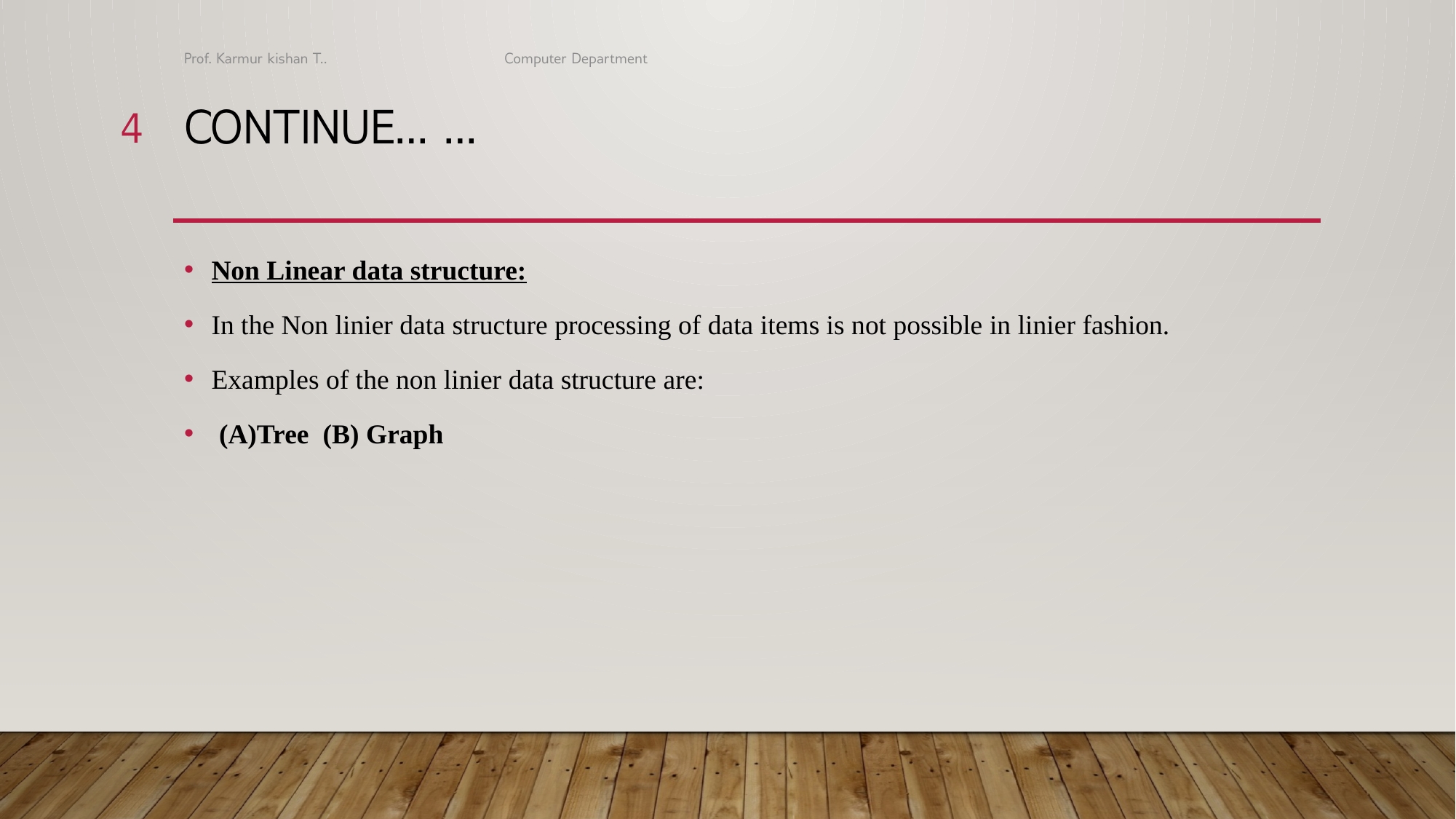

Prof. Karmur kishan T..                                       Computer Department
4
# Continue… …
Non Linear data structure:
In the Non linier data structure processing of data items is not possible in linier fashion.
Examples of the non linier data structure are:
 (A)Tree  (B) Graph